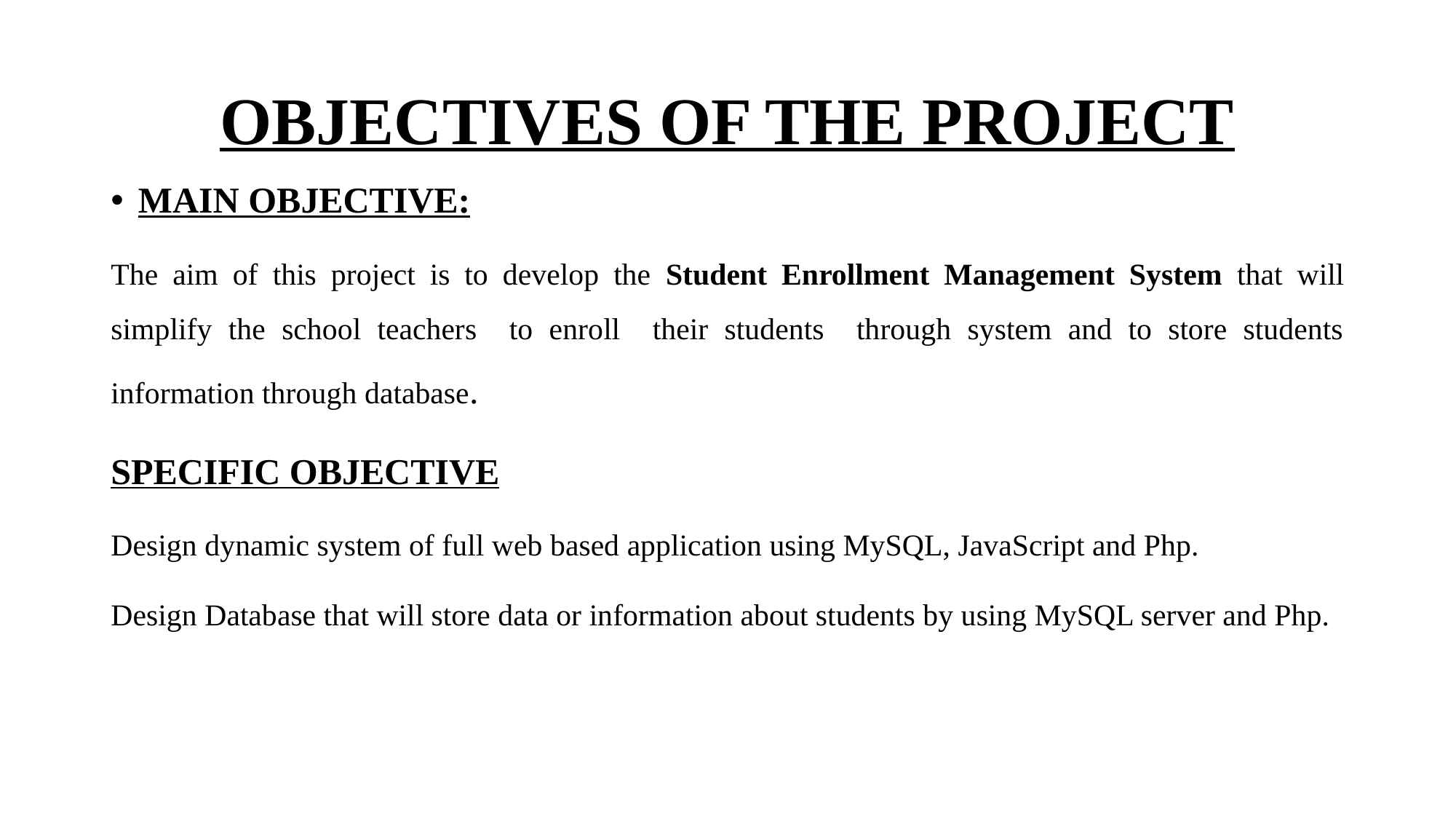

# OBJECTIVES OF THE PROJECT
MAIN OBJECTIVE:
The aim of this project is to develop the Student Enrollment Management System that will simplify the school teachers  to enroll  their students  through system and to store students information through database.
SPECIFIC OBJECTIVE
Design dynamic system of full web based application using MySQL, JavaScript and Php.
Design Database that will store data or information about students by using MySQL server and Php.